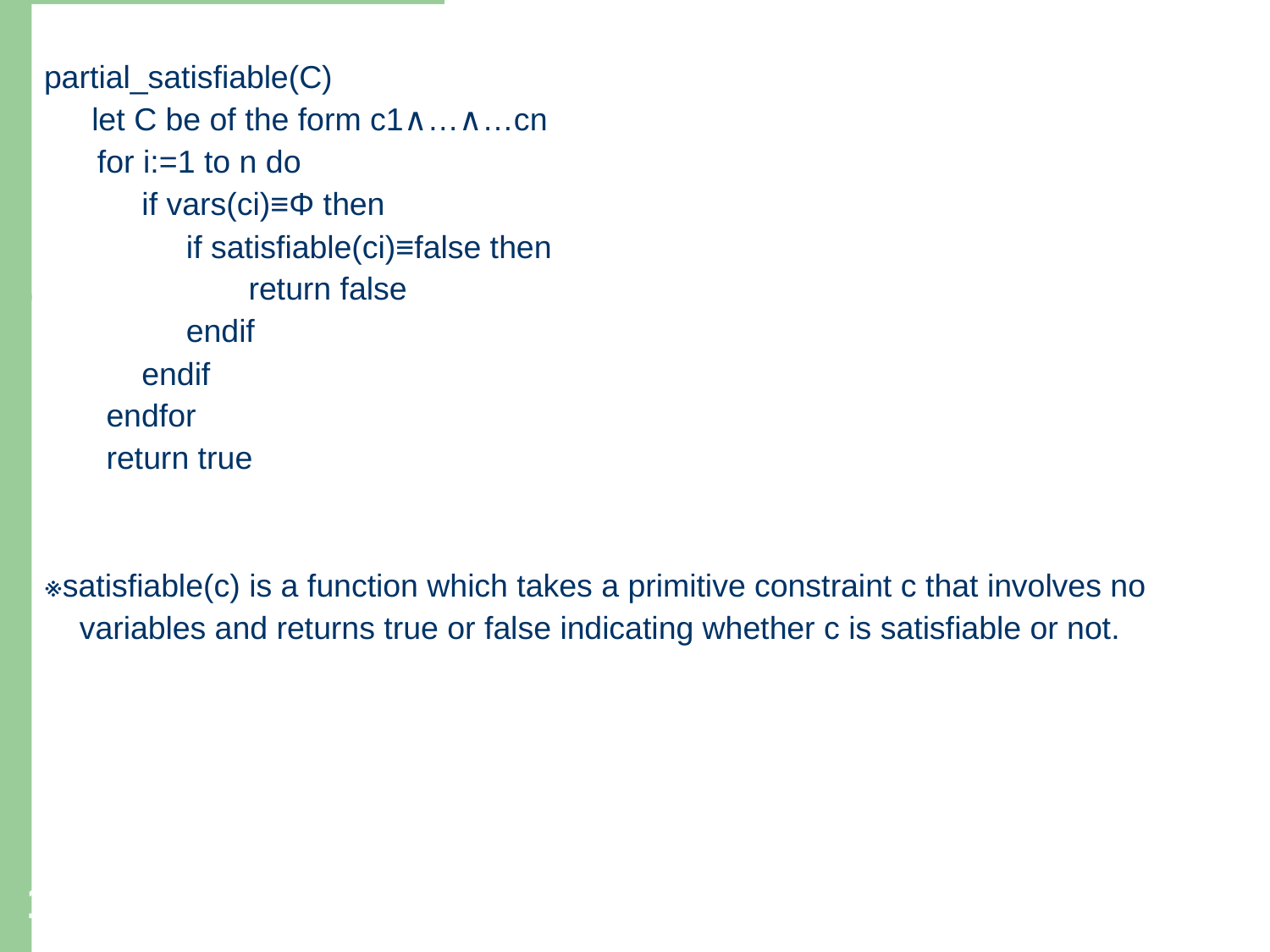

partial_satisfiable(C)
	let C be of the form c1∧…∧…cn
      for i:=1 to n do
           if vars(ci)≡Φ then
                if satisfiable(ci)≡false then
                       return false
                endif
           endif
       endfor
       return true

※satisfiable(c) is a function which takes a primitive constraint c that involves no
    variables and returns true or false indicating whether c is satisfiable or not.
16
2023/6/15
Simplification of Constraint